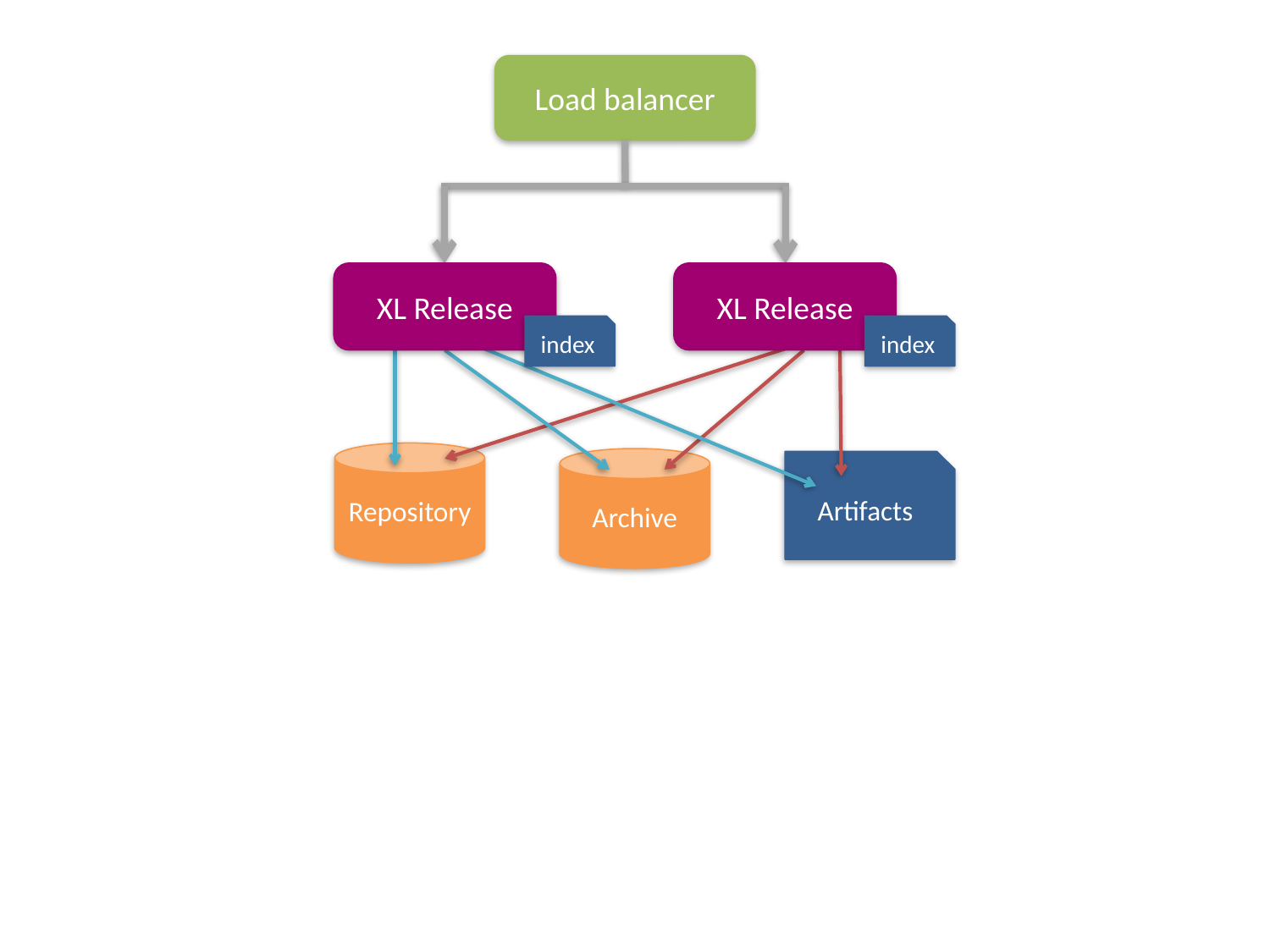

Load balancer
XL Release
index
XL Release
index
Repository
Archive
Artifacts